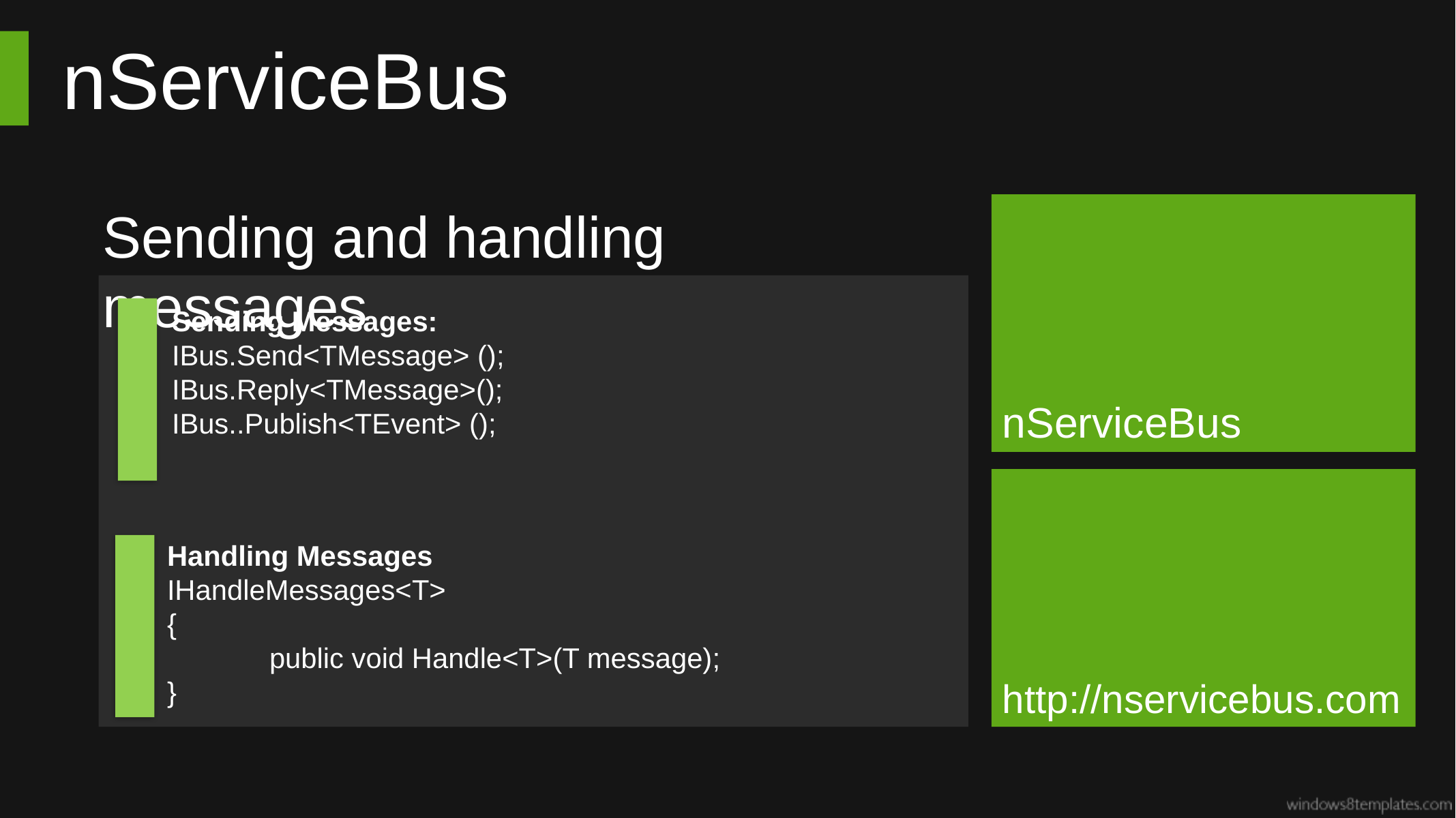

# nServiceBus
Sending and handling messages

nServiceBus

Sending Messages:
IBus.Send<TMessage> ();
IBus.Reply<TMessage>();
IBus..Publish<TEvent> ();

http://nservicebus.com
Handling Messages
IHandleMessages<T>
{
	public void Handle<T>(T message);
}